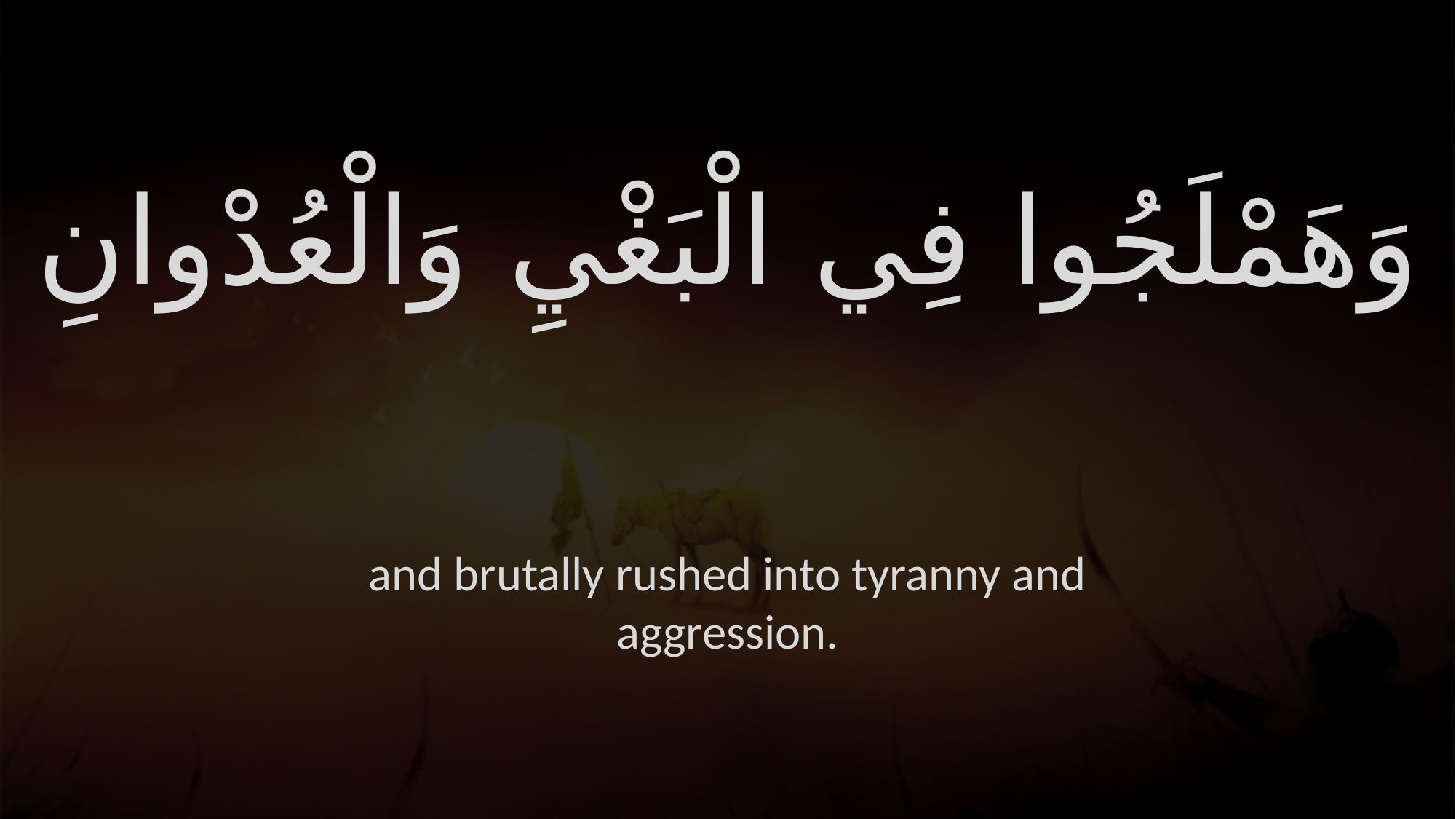

# وَهَمْلَجُوا فِي الْبَغْيِ وَالْعُدْوانِ
and brutally rushed into tyranny and aggression.